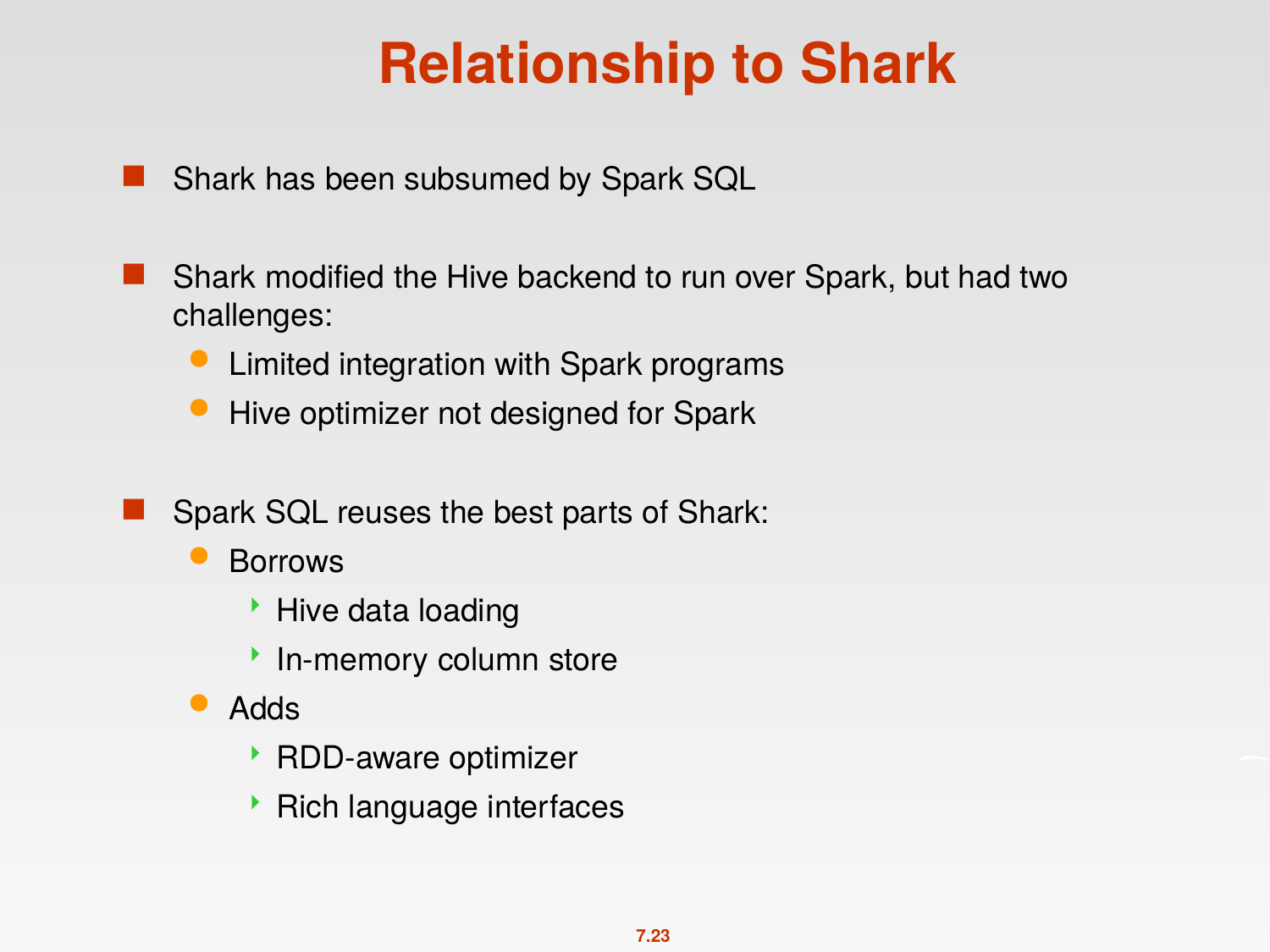

# Relationship to Shark
Shark has been subsumed by Spark SQL

Shark modified the Hive backend to run over Spark, but had two challenges:
Limited integration with Spark programs
Hive optimizer not designed for Spark

Spark SQL reuses the best parts of Shark:
Borrows
Hive data loading
In-memory column store
Adds
RDD-aware optimizer
Rich language interfaces